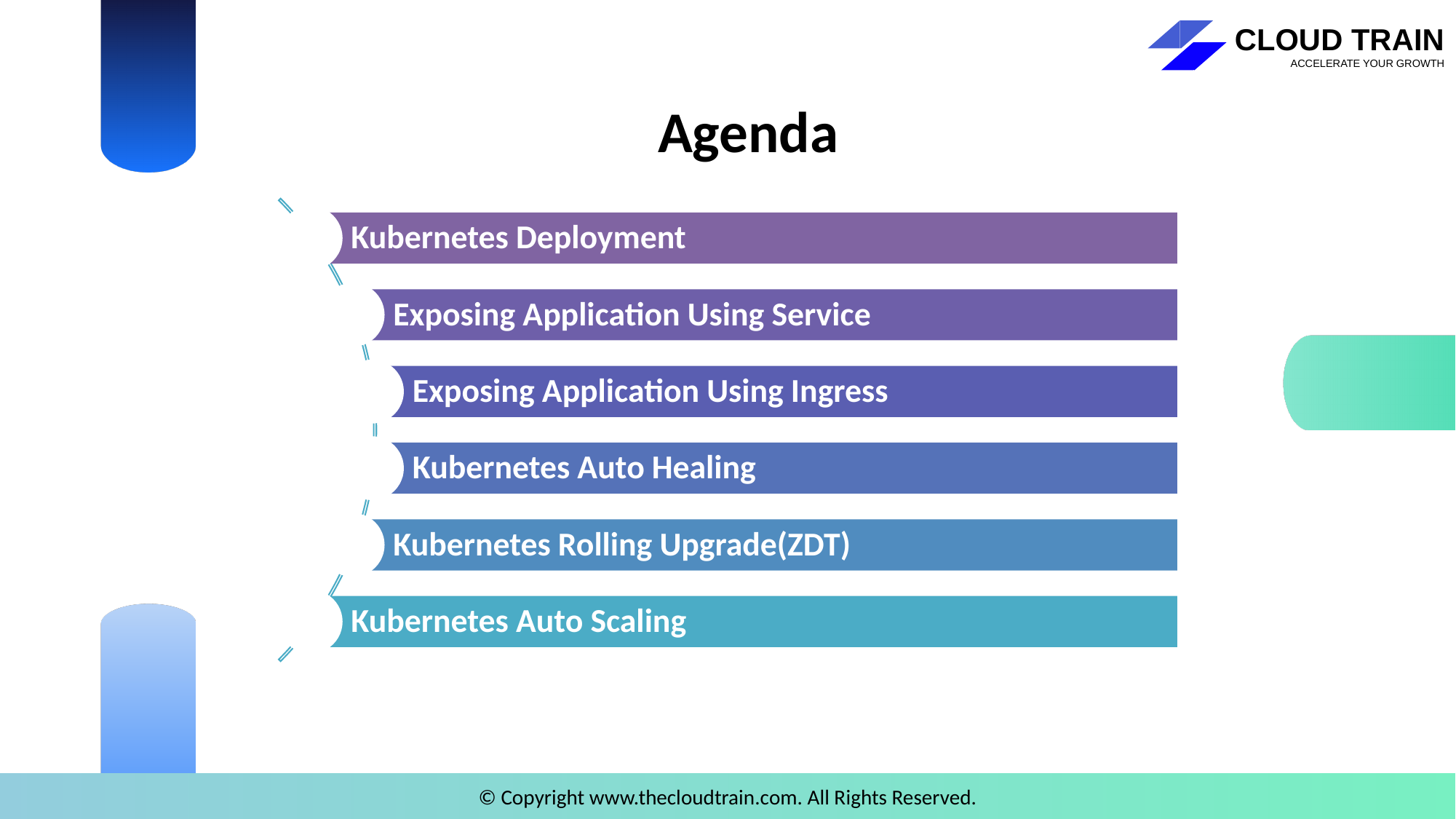

Agenda
Kubernetes Deployment
Exposing Application Using Service
Exposing Application Using Ingress
Kubernetes Auto Healing
Kubernetes Rolling Upgrade(ZDT)
Kubernetes Auto Scaling